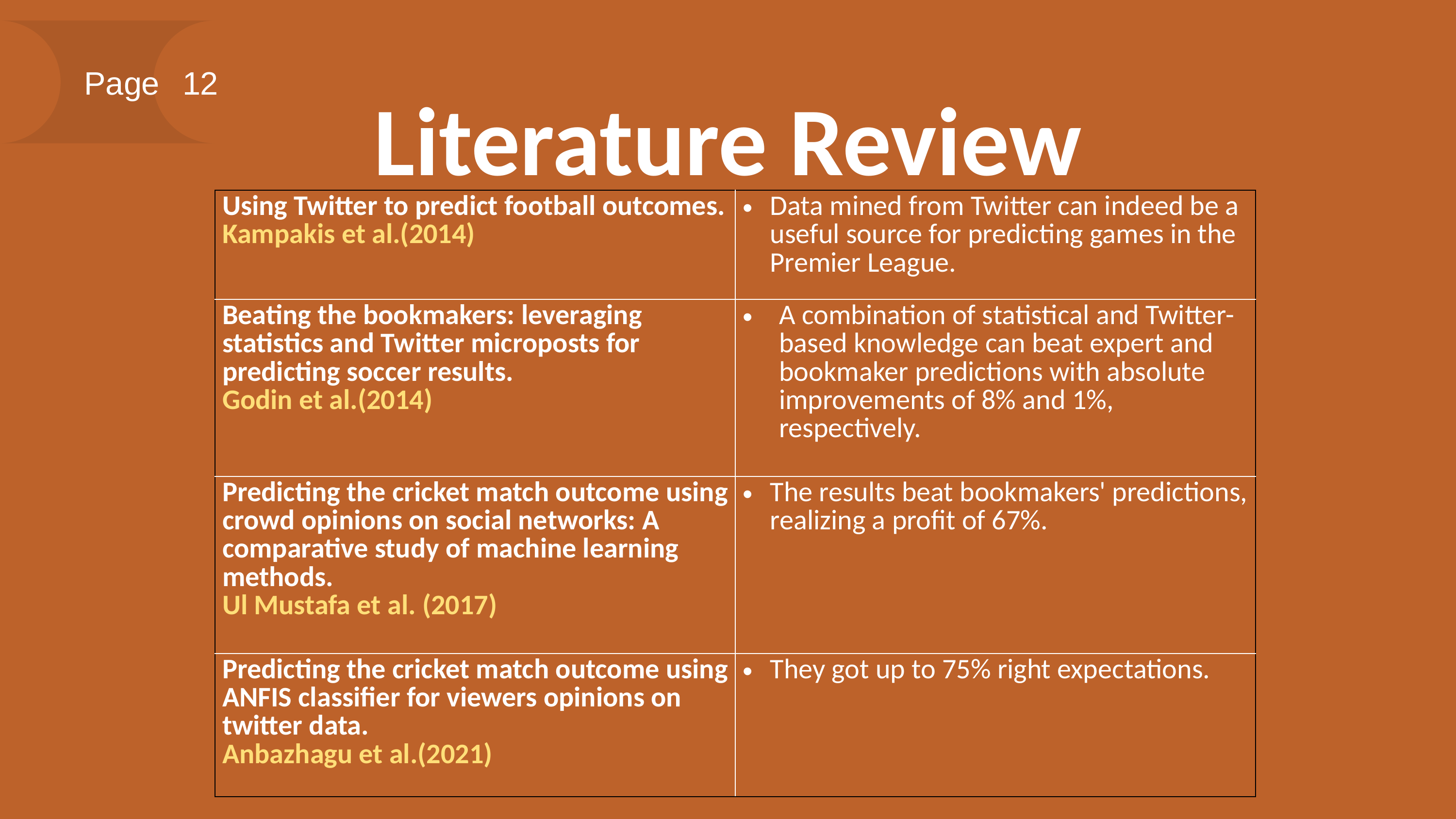

Page
12
Literature Review
| Using Twitter to predict football outcomes. Kampakis et al.(2014) | Data mined from Twitter can indeed be a useful source for predicting games in the Premier League. |
| --- | --- |
| Beating the bookmakers: leveraging statistics and Twitter microposts for predicting soccer results. Godin et al.(2014) | A combination of statistical and Twitter-based knowledge can beat expert and bookmaker predictions with absolute improvements of 8% and 1%, respectively. |
| Predicting the cricket match outcome using crowd opinions on social networks: A comparative study of machine learning methods. Ul Mustafa et al. (2017) | The results beat bookmakers' predictions, realizing a profit of 67%. |
| Predicting the cricket match outcome using ANFIS classifier for viewers opinions on twitter data. Anbazhagu et al.(2021) | They got up to 75% right expectations. |